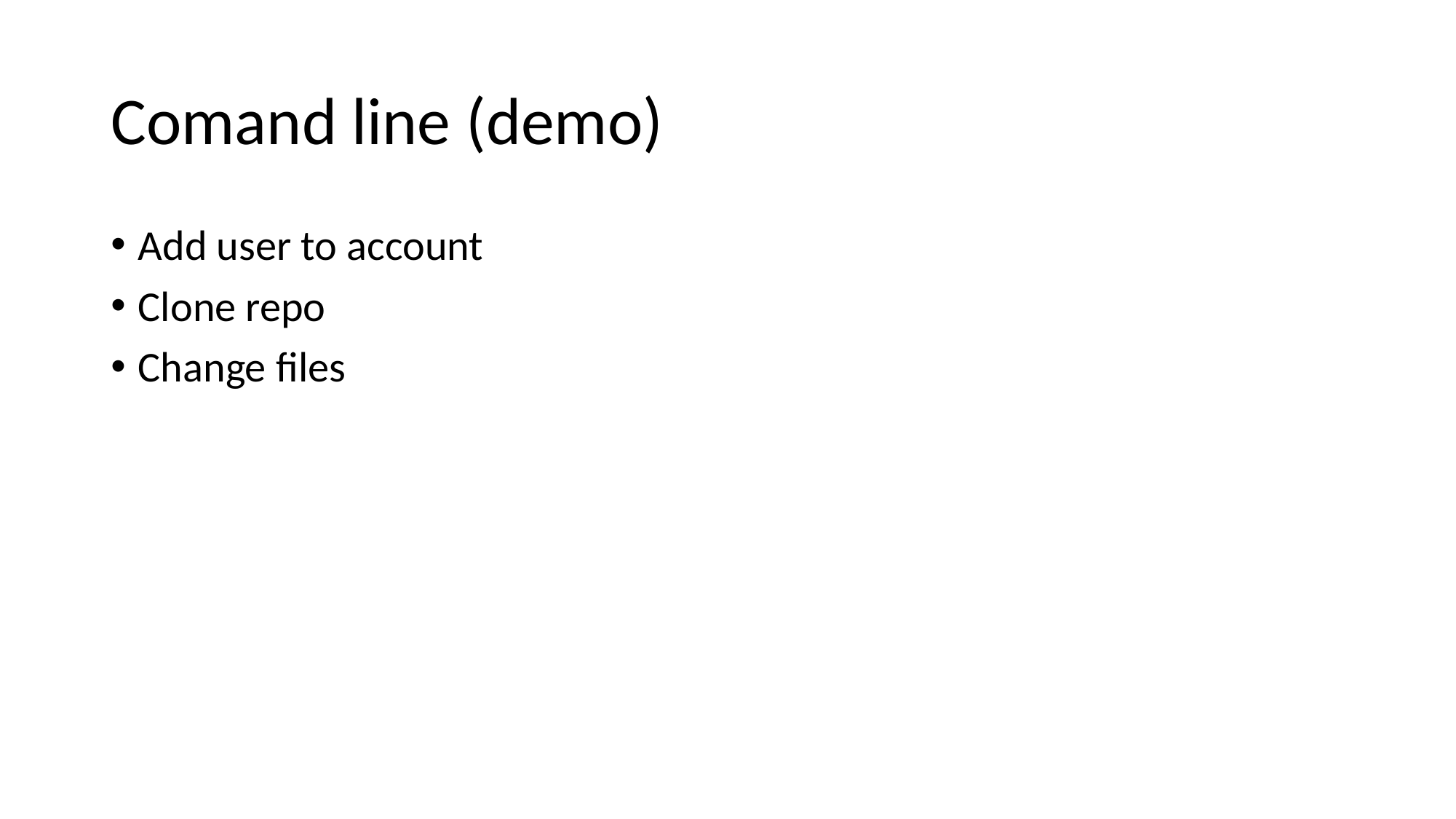

# Comand line (demo)
Add user to account
Clone repo
Change files